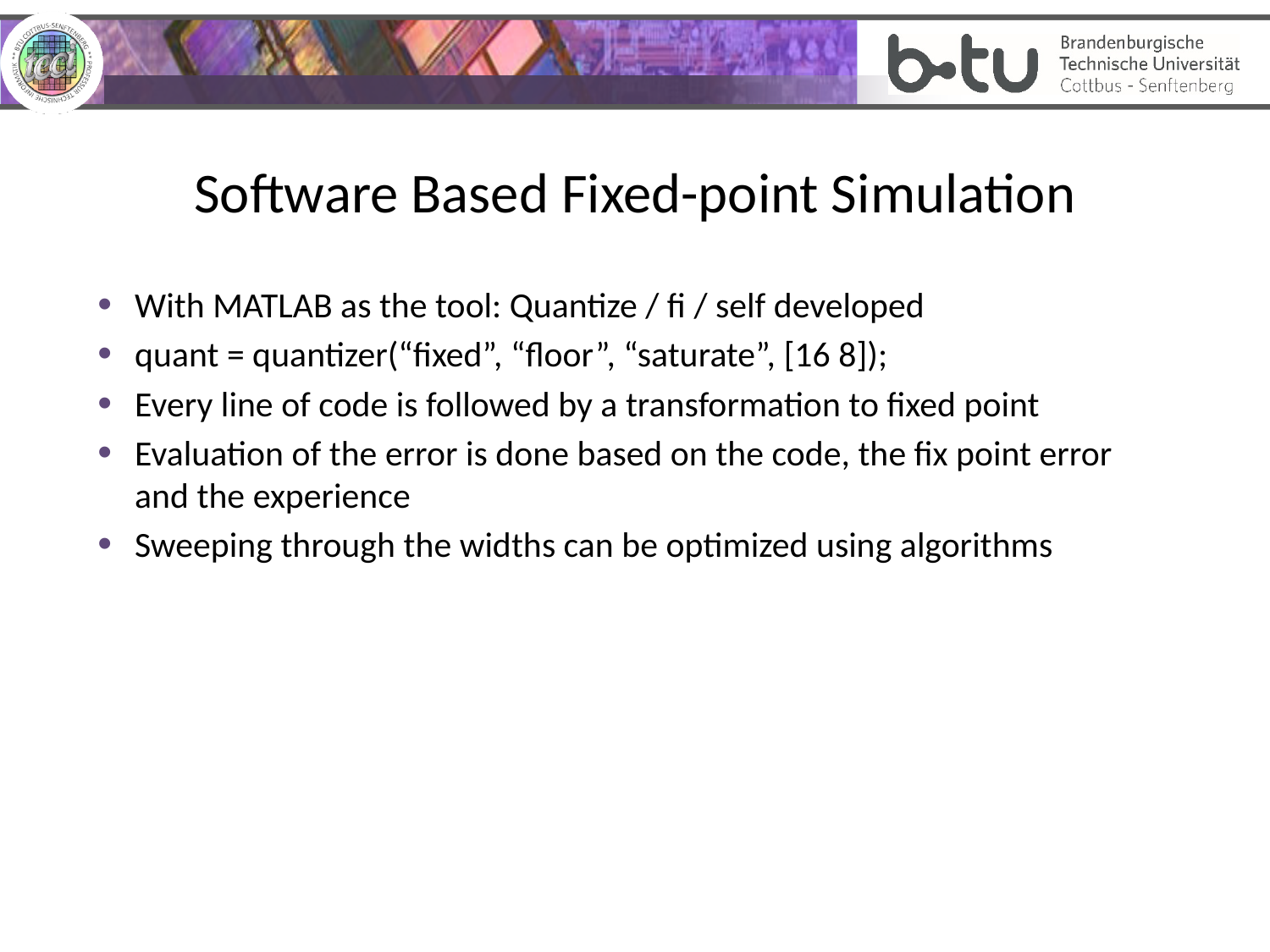

# Software Based Fixed-point Simulation
With MATLAB as the tool: Quantize / fi / self developed
quant = quantizer(“fixed”, “floor”, “saturate”, [16 8]);
Every line of code is followed by a transformation to fixed point
Evaluation of the error is done based on the code, the fix point error and the experience
Sweeping through the widths can be optimized using algorithms